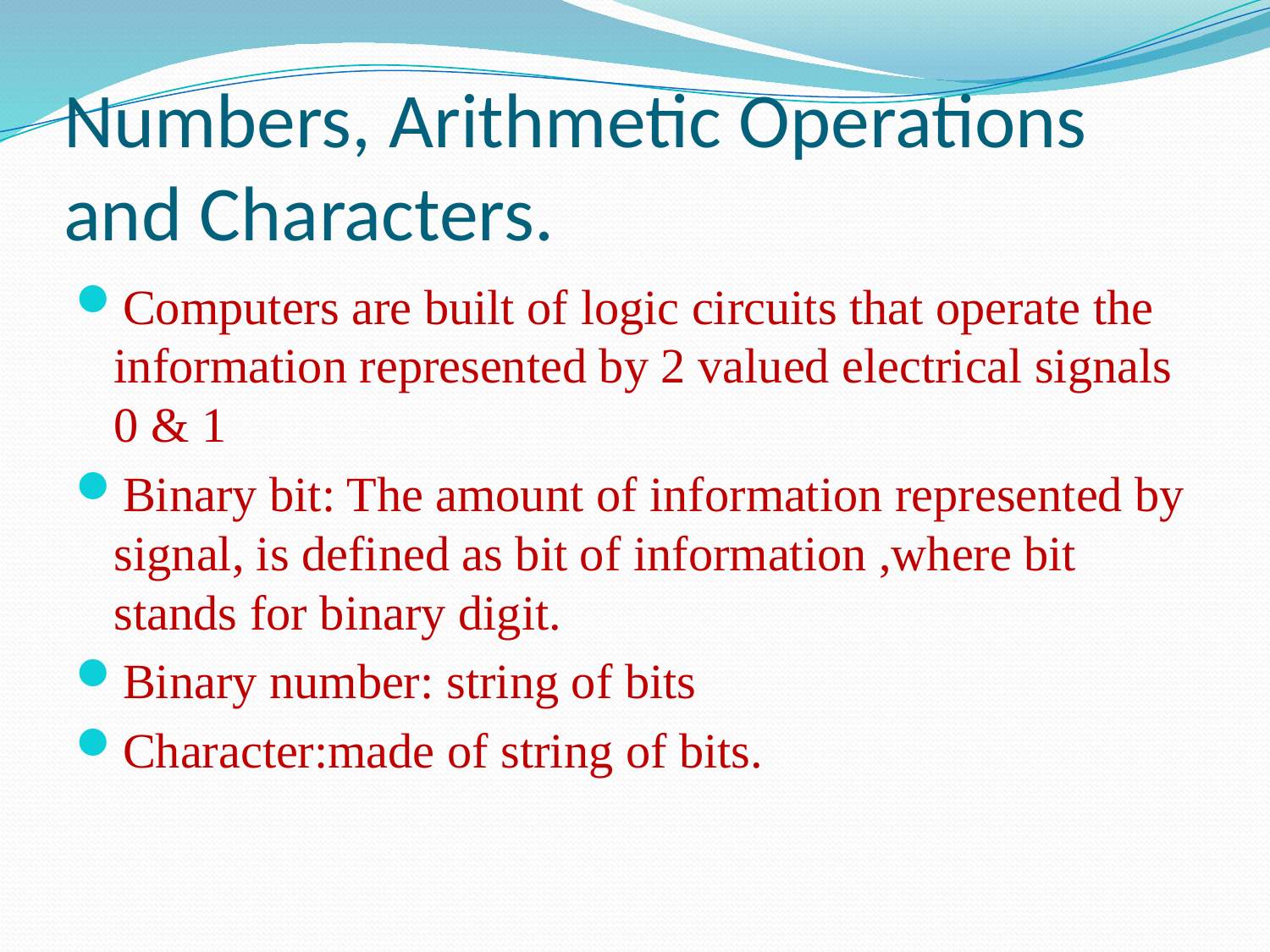

# Numbers, Arithmetic Operations and Characters.
Computers are built of logic circuits that operate the information represented by 2 valued electrical signals 0 & 1
Binary bit: The amount of information represented by signal, is defined as bit of information ,where bit stands for binary digit.
Binary number: string of bits
Character:made of string of bits.